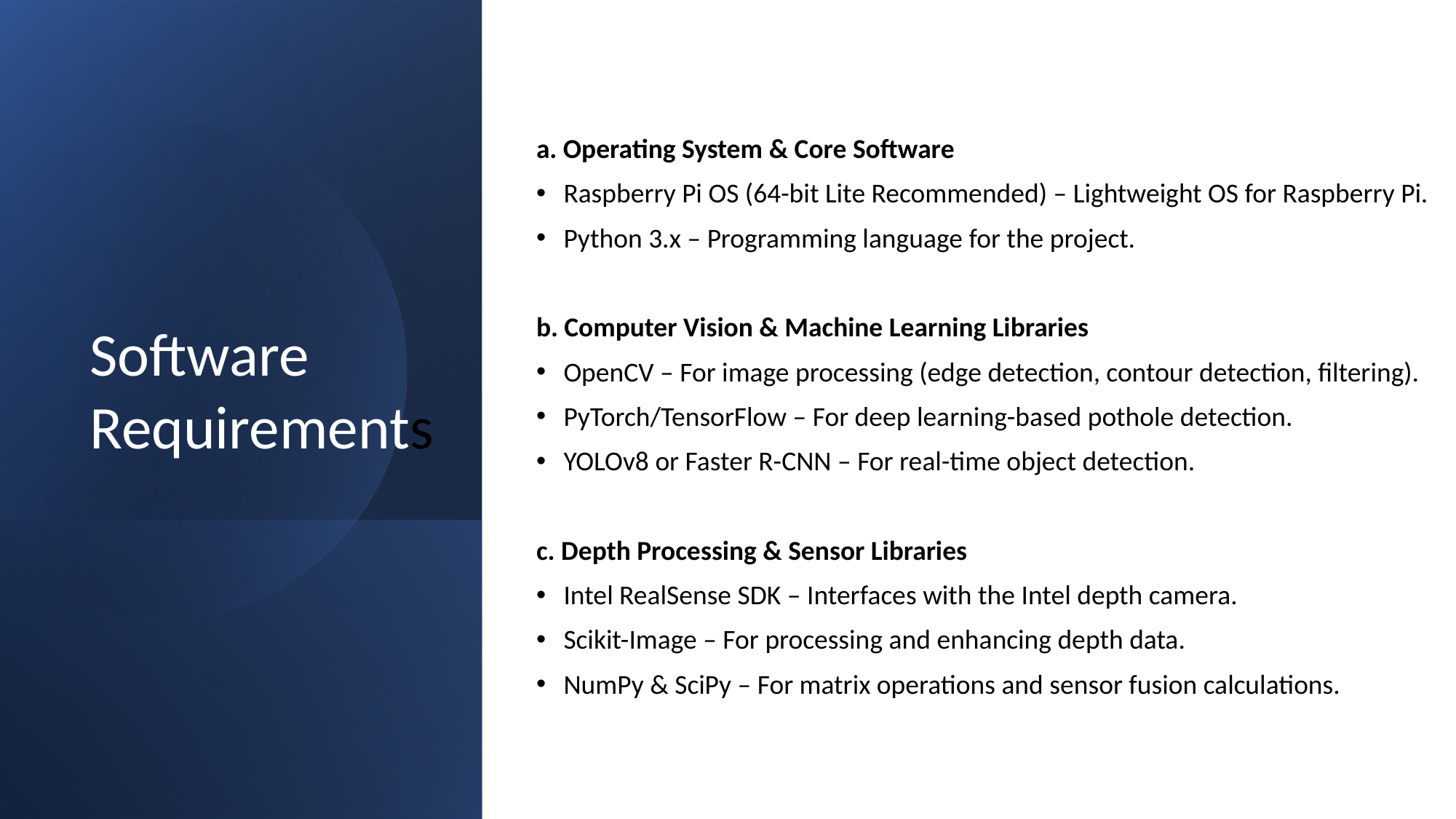

a. Operating System & Core Software
Raspberry Pi OS (64-bit Lite Recommended) – Lightweight OS for Raspberry Pi.
Python 3.x – Programming language for the project.

b. Computer Vision & Machine Learning Libraries
OpenCV – For image processing (edge detection, contour detection, filtering).
PyTorch/TensorFlow – For deep learning-based pothole detection.
YOLOv8 or Faster R-CNN – For real-time object detection.

c. Depth Processing & Sensor Libraries
Intel RealSense SDK – Interfaces with the Intel depth camera.
Scikit-Image – For processing and enhancing depth data.
NumPy & SciPy – For matrix operations and sensor fusion calculations.

Software Requirements
​

19